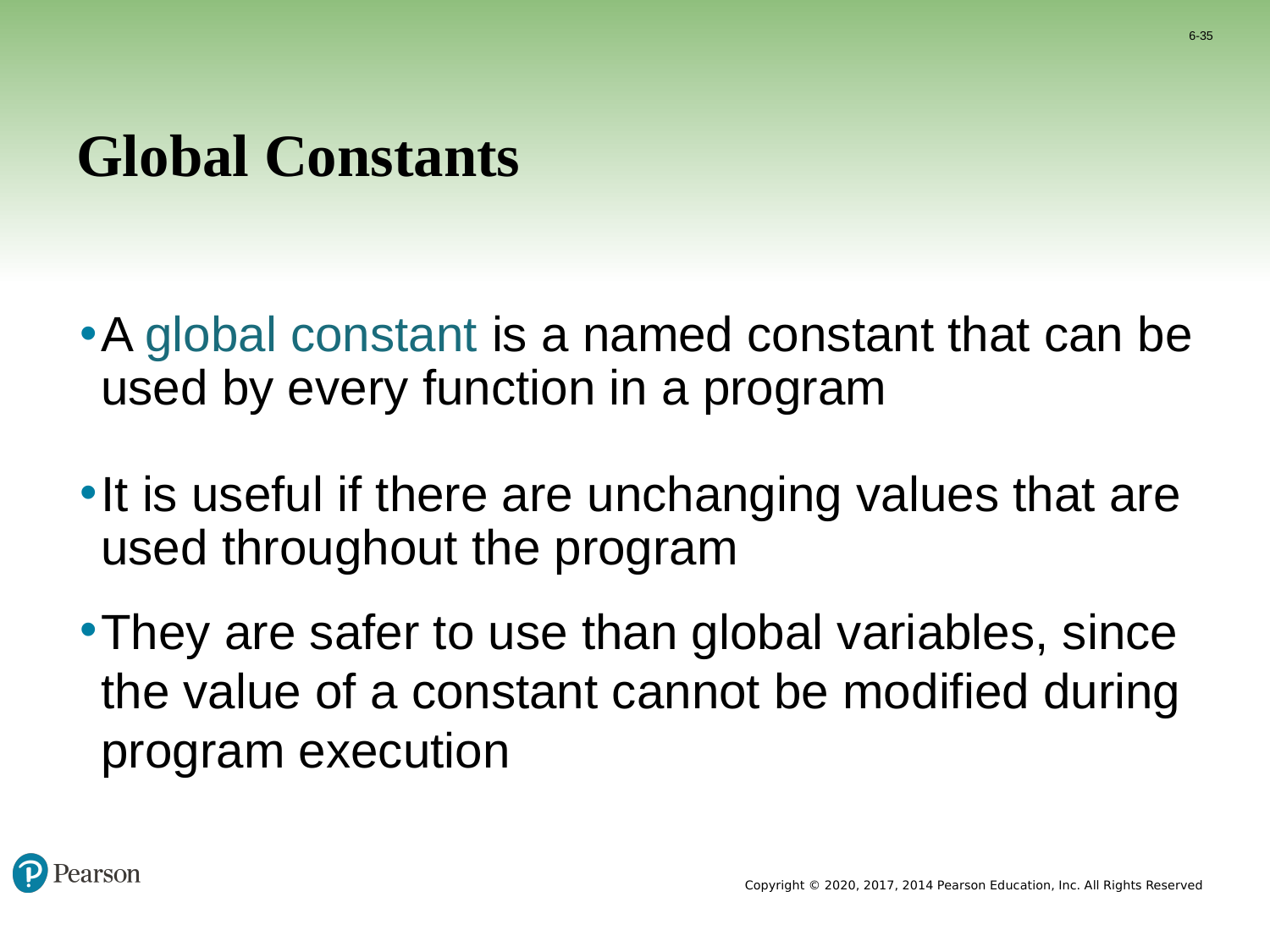

6-35
# Global Constants
A global constant is a named constant that can be used by every function in a program

It is useful if there are unchanging values that are used throughout the program
They are safer to use than global variables, since the value of a constant cannot be modified during program execution